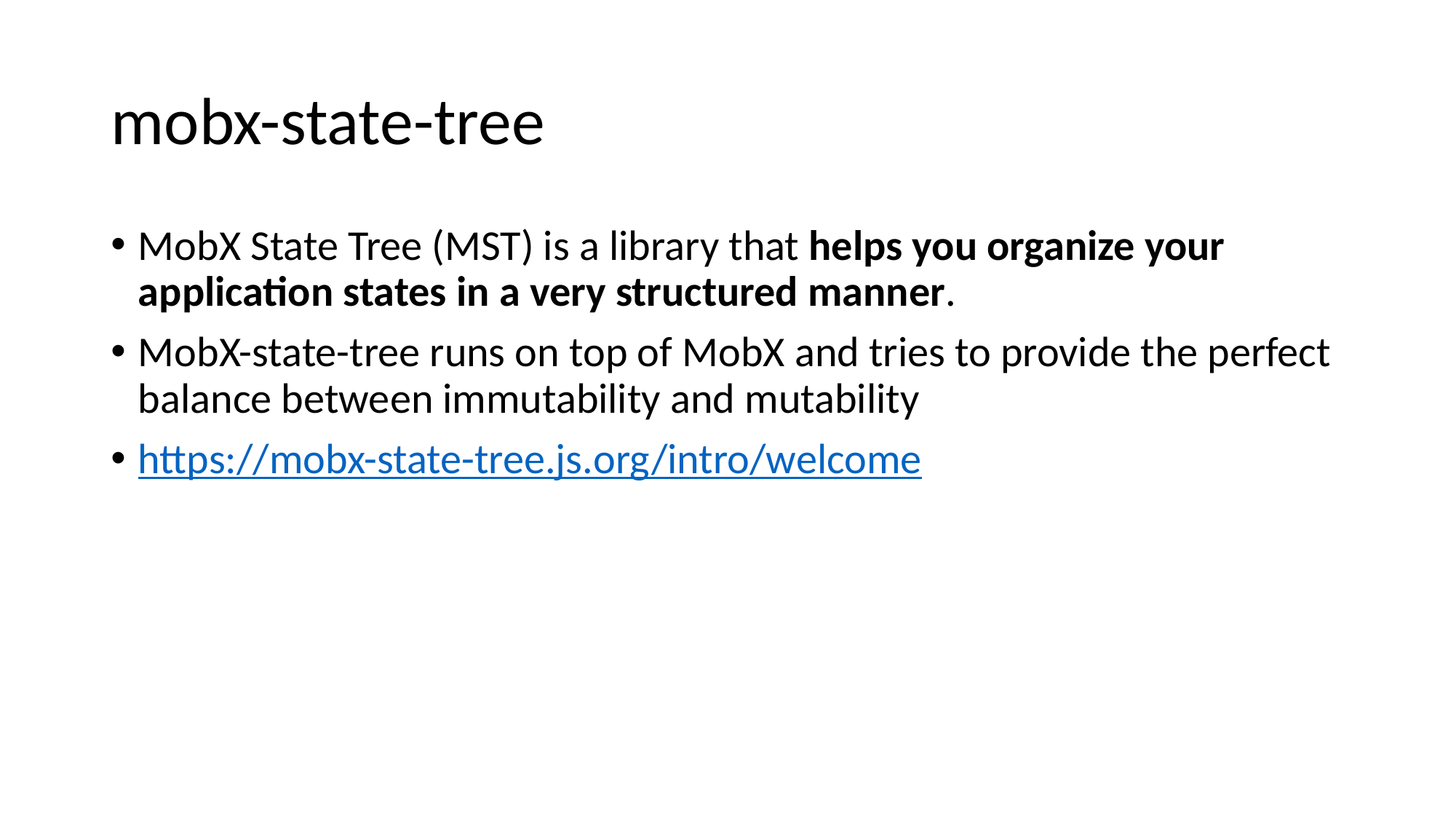

# mobx-state-tree
MobX State Tree (MST) is a library that helps you organize your application states in a very structured manner.
MobX-state-tree runs on top of MobX and tries to provide the perfect balance between immutability and mutability
https://mobx-state-tree.js.org/intro/welcome